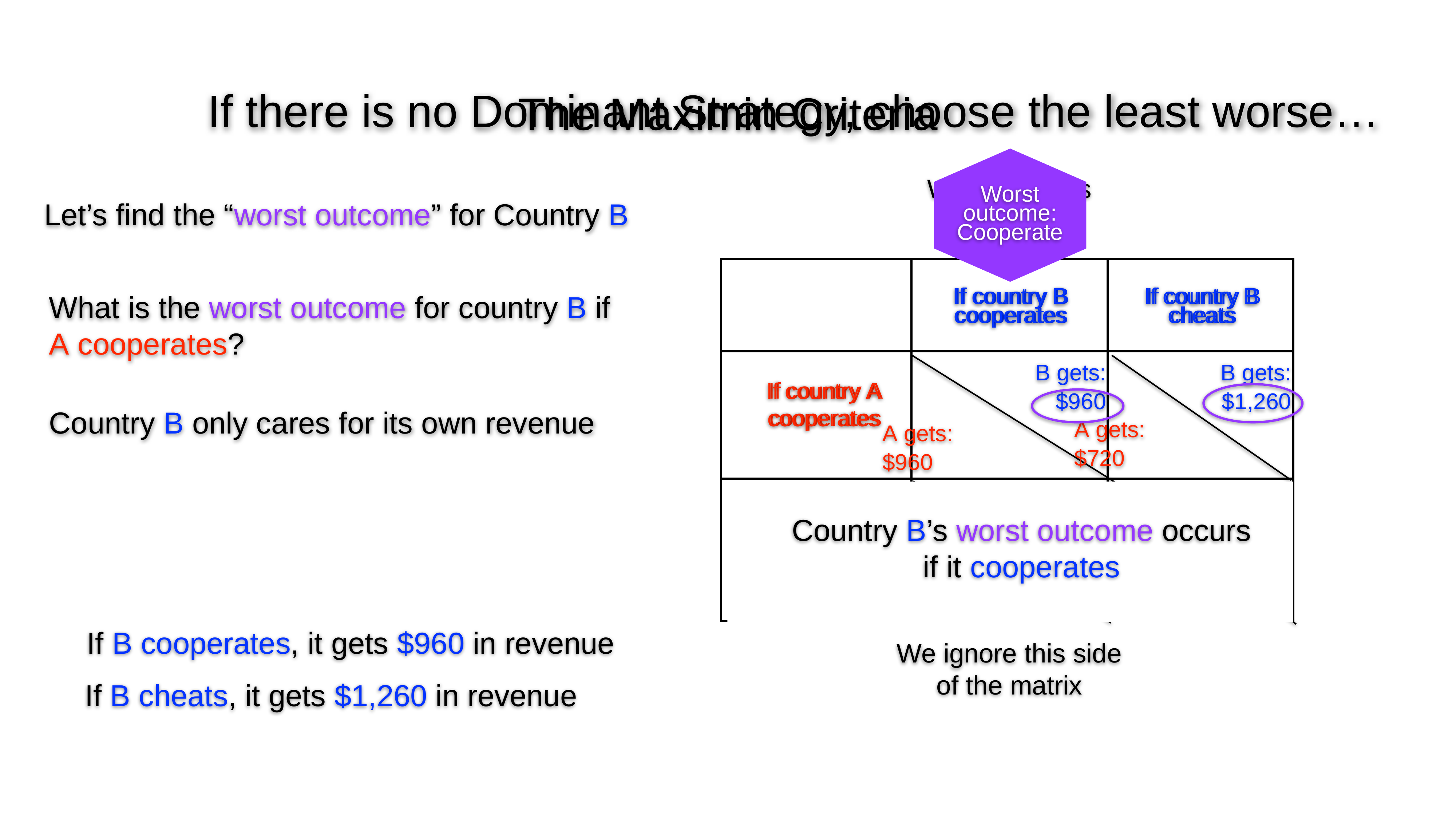

If there is no Dominant Strategy, choose the least worse…
The Maximin Criteria

Worst outcome: Cooperate
We ignore A’s revenues
Let’s find the “worst outcome” for Country B
|  |  |  |
| --- | --- | --- |
|  |  |  |
|  |  |  |
If country B cooperates
If country B cheats
If country B cheats
If country B cooperates
What is the worst outcome for country B if A cooperates?
B gets:
$960
B gets:
$1,260

If country A cooperates
If country A cooperates

Country B only cares for its own revenue
A gets:
$720
A gets:
$960
B gets:
$720
B gets:
$840

Country B’s worst outcome occurs if it cooperates
If country A cheats
If country A cheats
A gets:
$840
A gets:
$1,260
If B cooperates, it gets $960 in revenue
We ignore this side of the matrix
If B cheats, it gets $1,260 in revenue